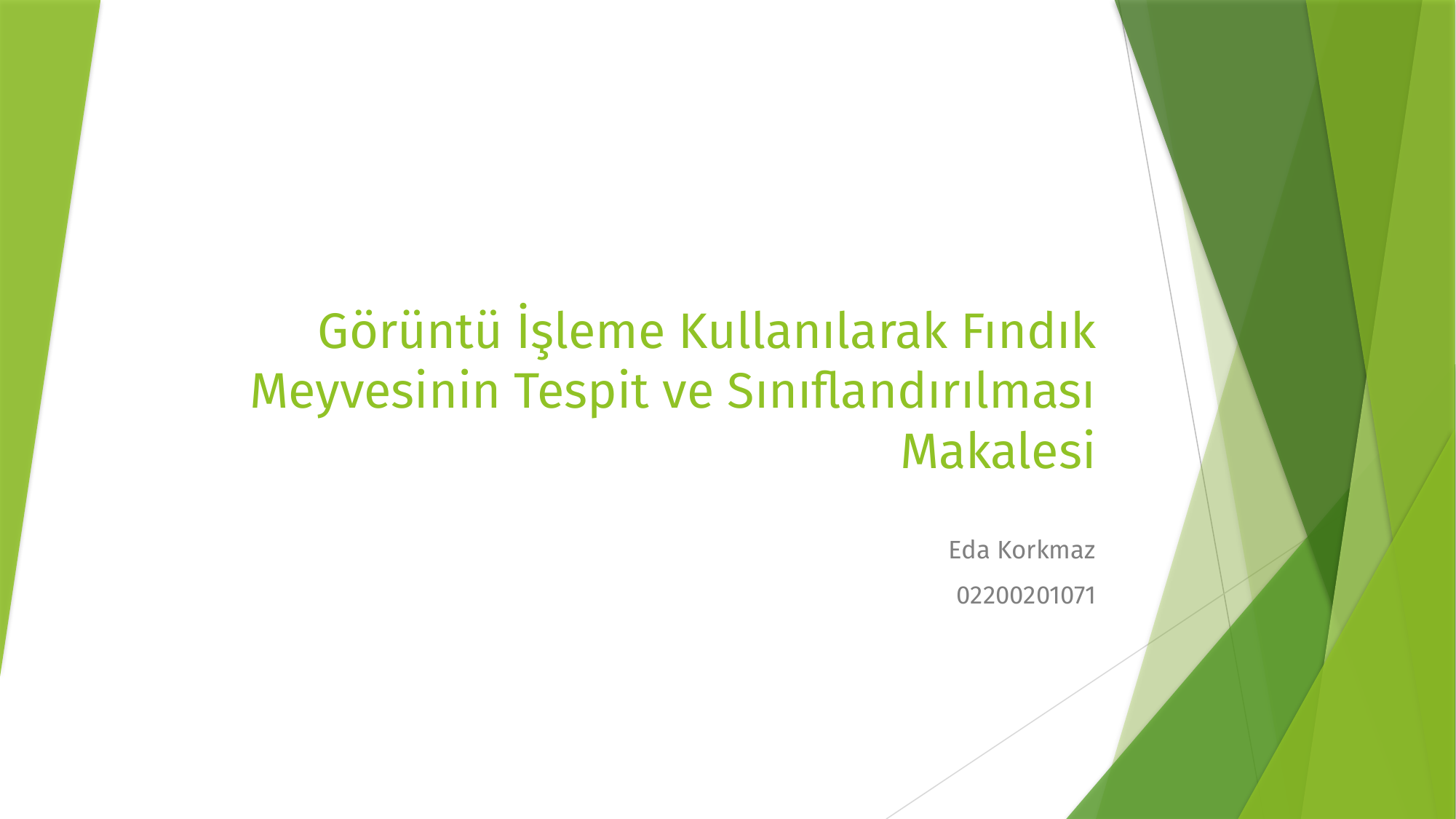

# Görüntü İşleme Kullanılarak Fındık Meyvesinin Tespit ve Sınıflandırılması Makalesi

Eda Korkmaz
02200201071